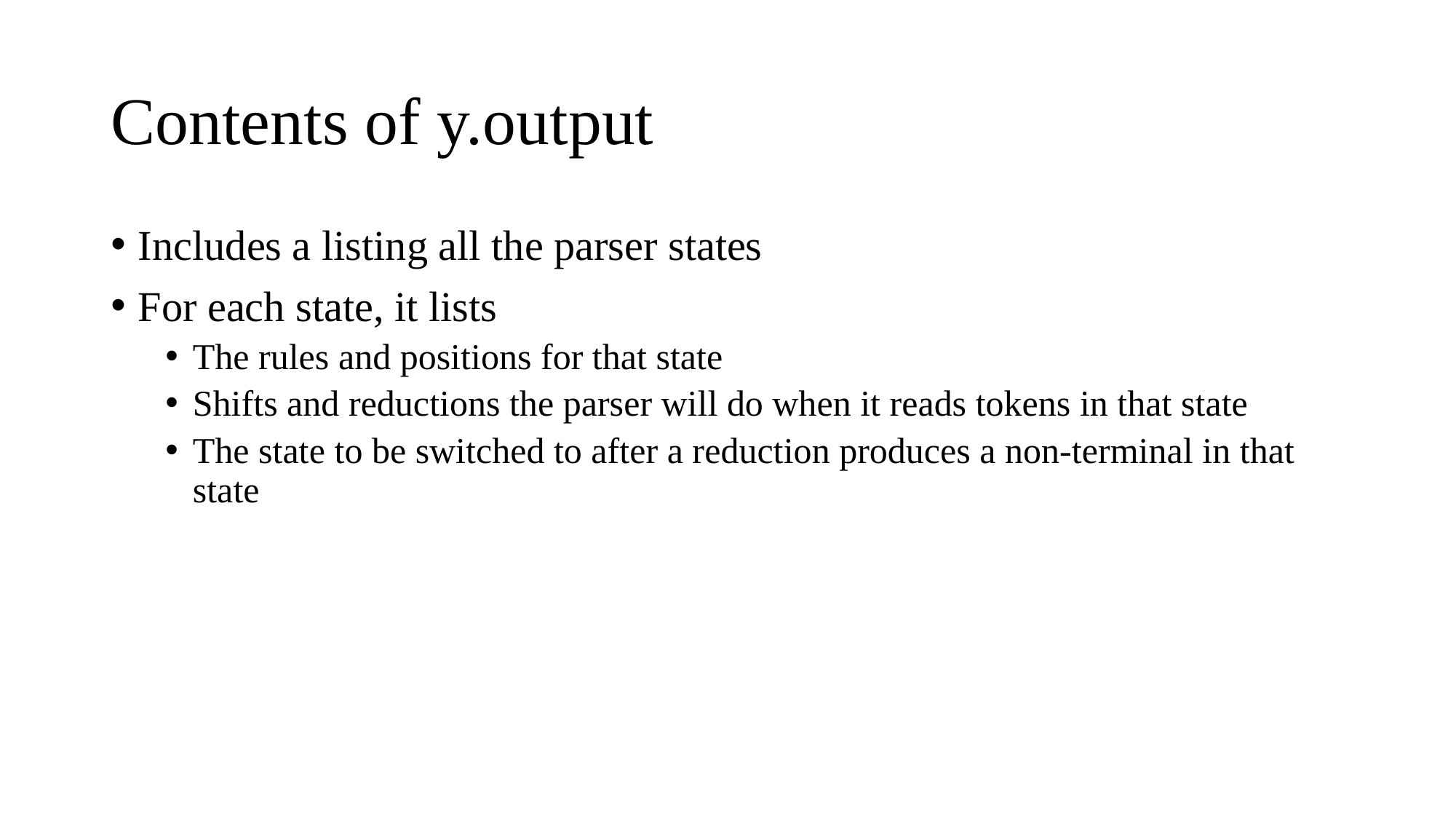

# Contents of y.output
Includes a listing all the parser states
For each state, it lists
The rules and positions for that state
Shifts and reductions the parser will do when it reads tokens in that state
The state to be switched to after a reduction produces a non-terminal in that state